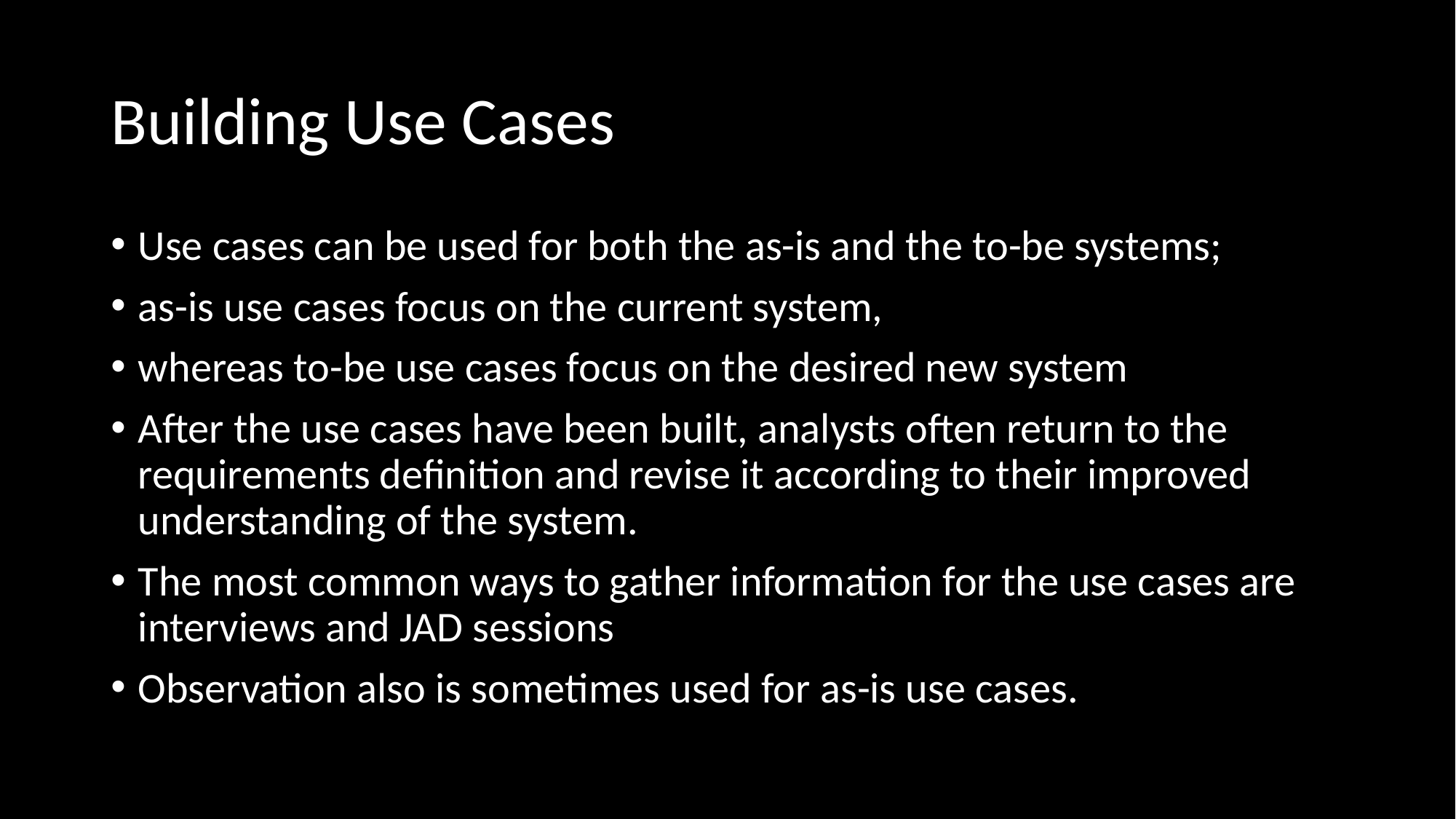

# Building Use Cases
Use cases can be used for both the as-is and the to-be systems;
as-is use cases focus on the current system,
whereas to-be use cases focus on the desired new system
After the use cases have been built, analysts often return to the requirements definition and revise it according to their improved understanding of the system.
The most common ways to gather information for the use cases are interviews and JAD sessions
Observation also is sometimes used for as-is use cases.